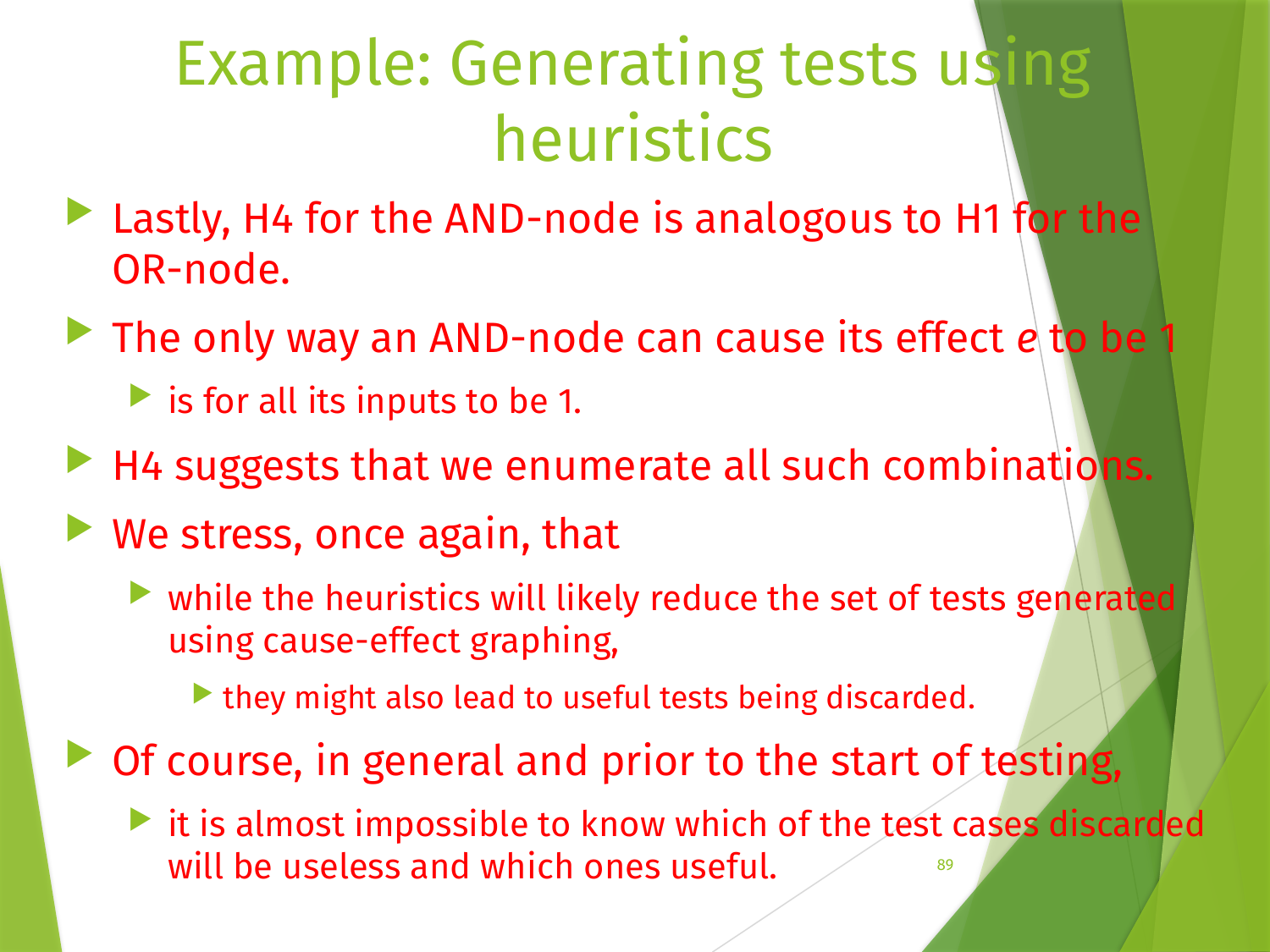

# Example: Generating tests using heuristics
Lastly, H4 for the AND-node is analogous to H1 for the OR-node.
The only way an AND-node can cause its effect e to be 1
is for all its inputs to be 1.
H4 suggests that we enumerate all such combinations.
We stress, once again, that
while the heuristics will likely reduce the set of tests generated using cause-effect graphing,
they might also lead to useful tests being discarded.
Of course, in general and prior to the start of testing,
it is almost impossible to know which of the test cases discarded will be useless and which ones useful.
89